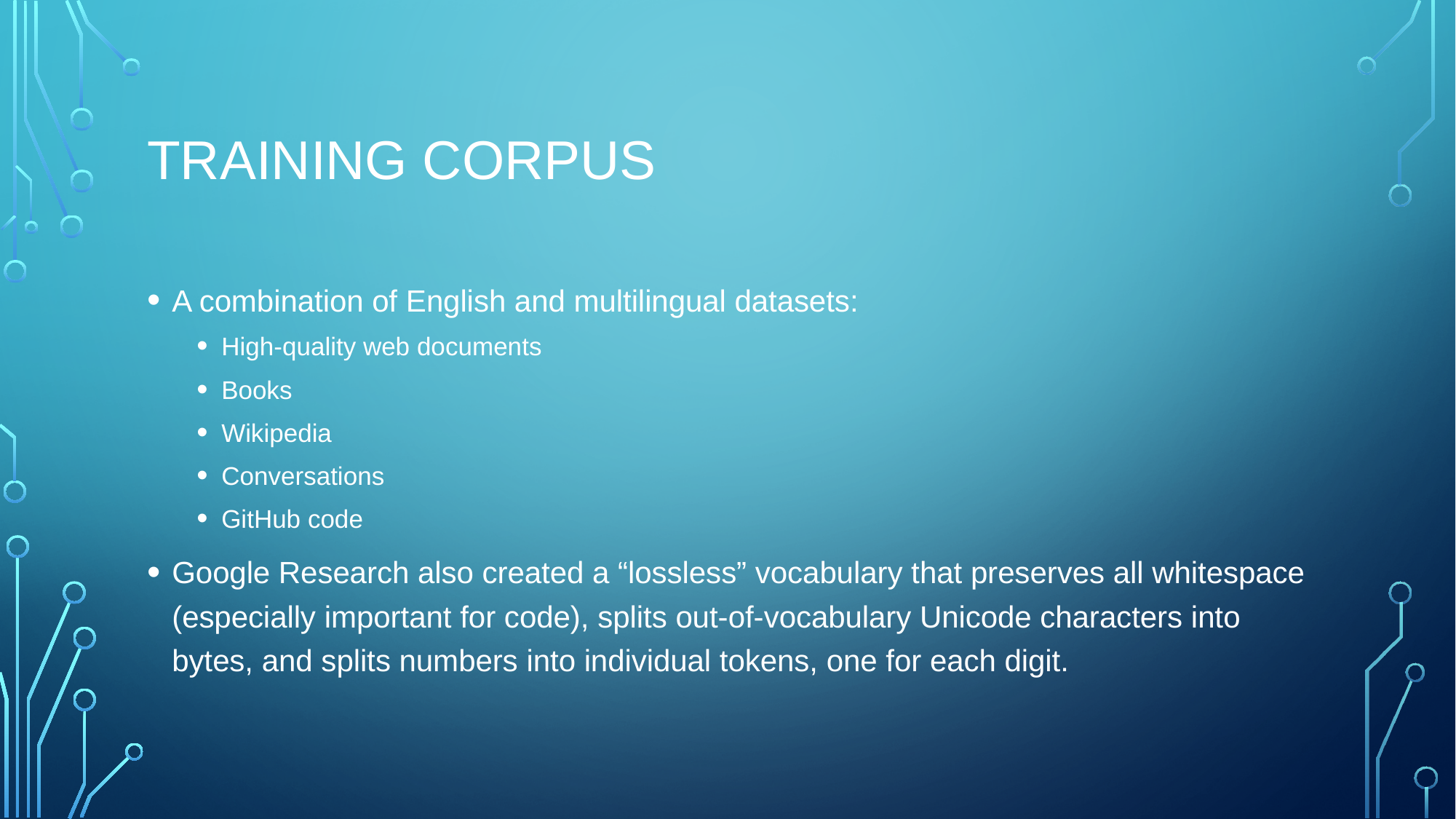

# Training corpus
A combination of English and multilingual datasets:
High-quality web documents
Books
Wikipedia
Conversations
GitHub code
Google Research also created a “lossless” vocabulary that preserves all whitespace (especially important for code), splits out-of-vocabulary Unicode characters into bytes, and splits numbers into individual tokens, one for each digit.